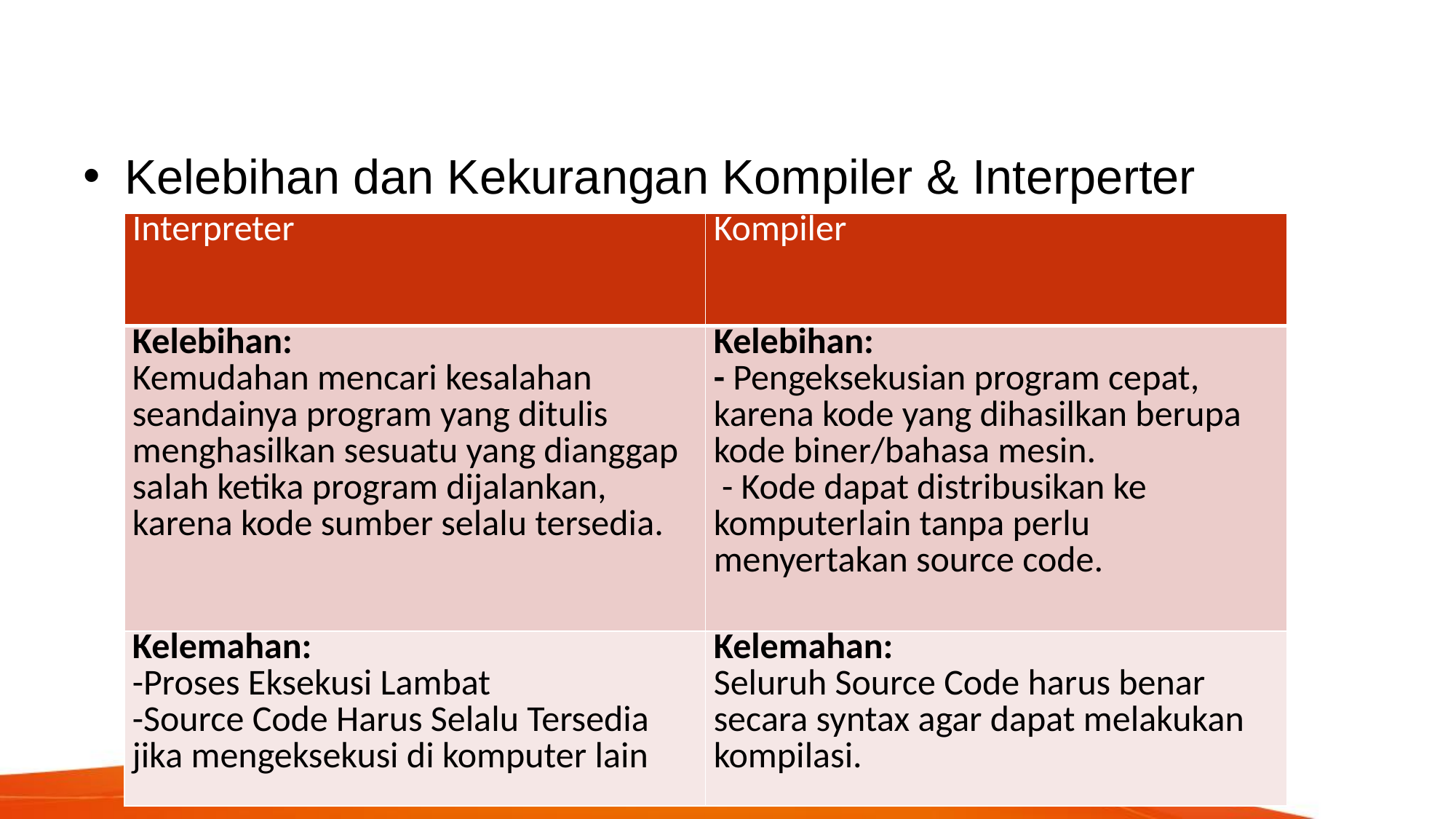

#
Kelebihan dan Kekurangan Kompiler & Interperter

| Interpreter | Kompiler |
| --- | --- |
| Kelebihan: Kemudahan mencari kesalahan seandainya program yang ditulis menghasilkan sesuatu yang dianggap salah ketika program dijalankan, karena kode sumber selalu tersedia. | Kelebihan: - Pengeksekusian program cepat, karena kode yang dihasilkan berupa kode biner/bahasa mesin. - Kode dapat distribusikan ke komputerlain tanpa perlu menyertakan source code. |
| Kelemahan: -Proses Eksekusi Lambat -Source Code Harus Selalu Tersedia jika mengeksekusi di komputer lain | Kelemahan: Seluruh Source Code harus benar secara syntax agar dapat melakukan kompilasi. |